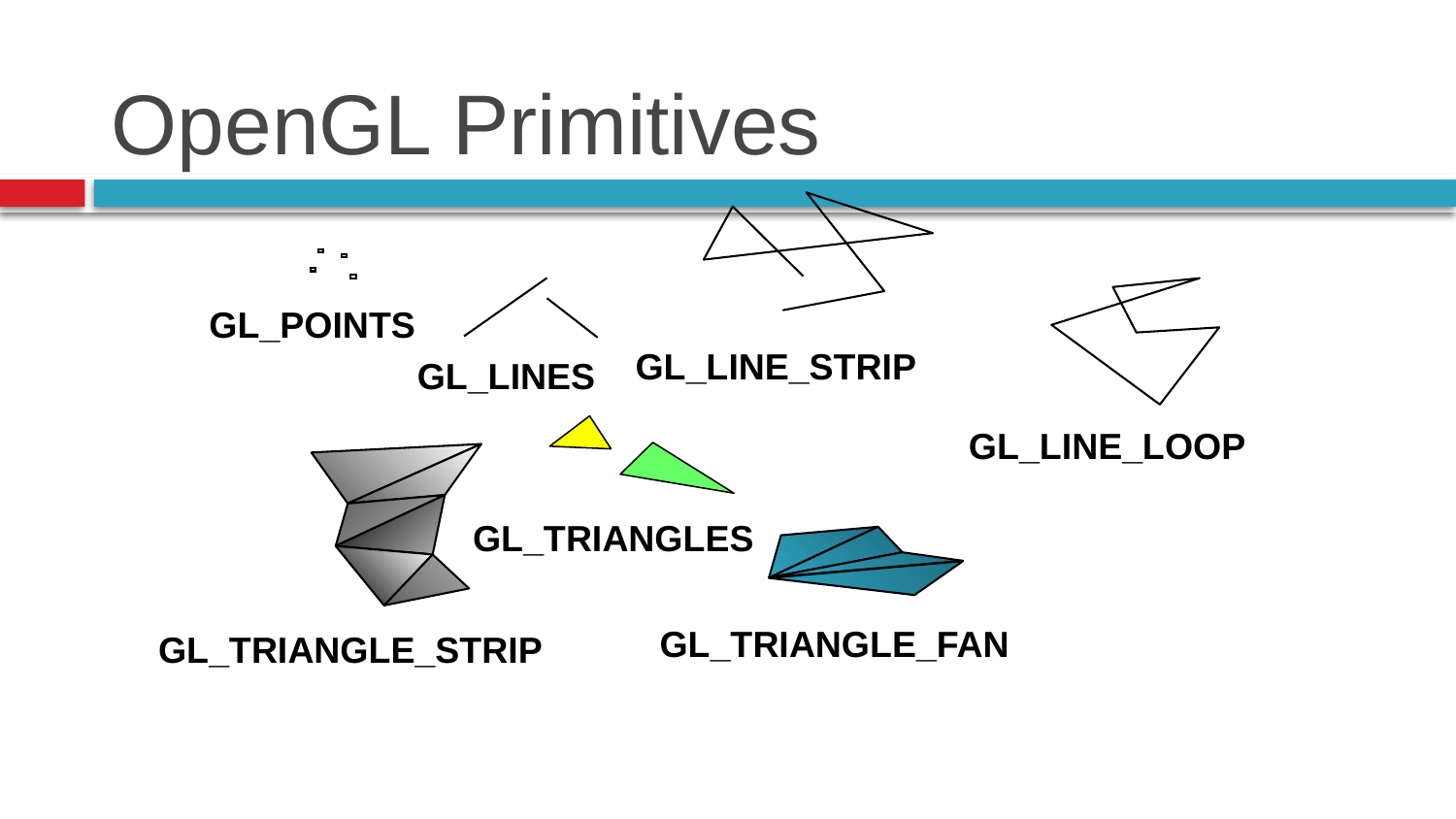

# OpenGL Primitives

GL_POINTS
GL_LINE_STRIP
GL_LINES
GL_LINE_LOOP

GL_TRIANGLES

GL_TRIANGLE_FAN
GL_TRIANGLE_STRIP